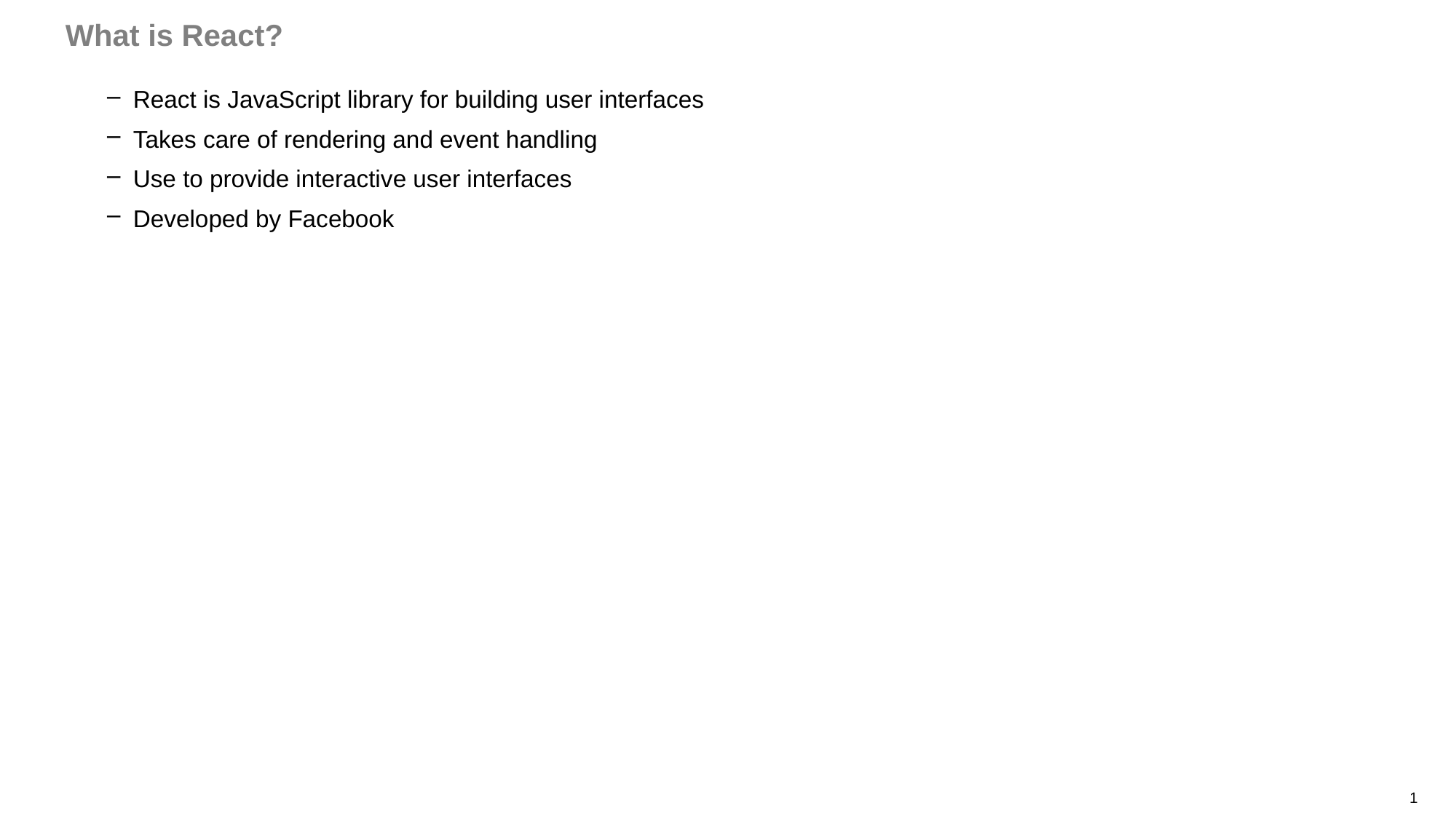

# What is React?
React is JavaScript library for building user interfaces
Takes care of rendering and event handling
Use to provide interactive user interfaces
Developed by Facebook